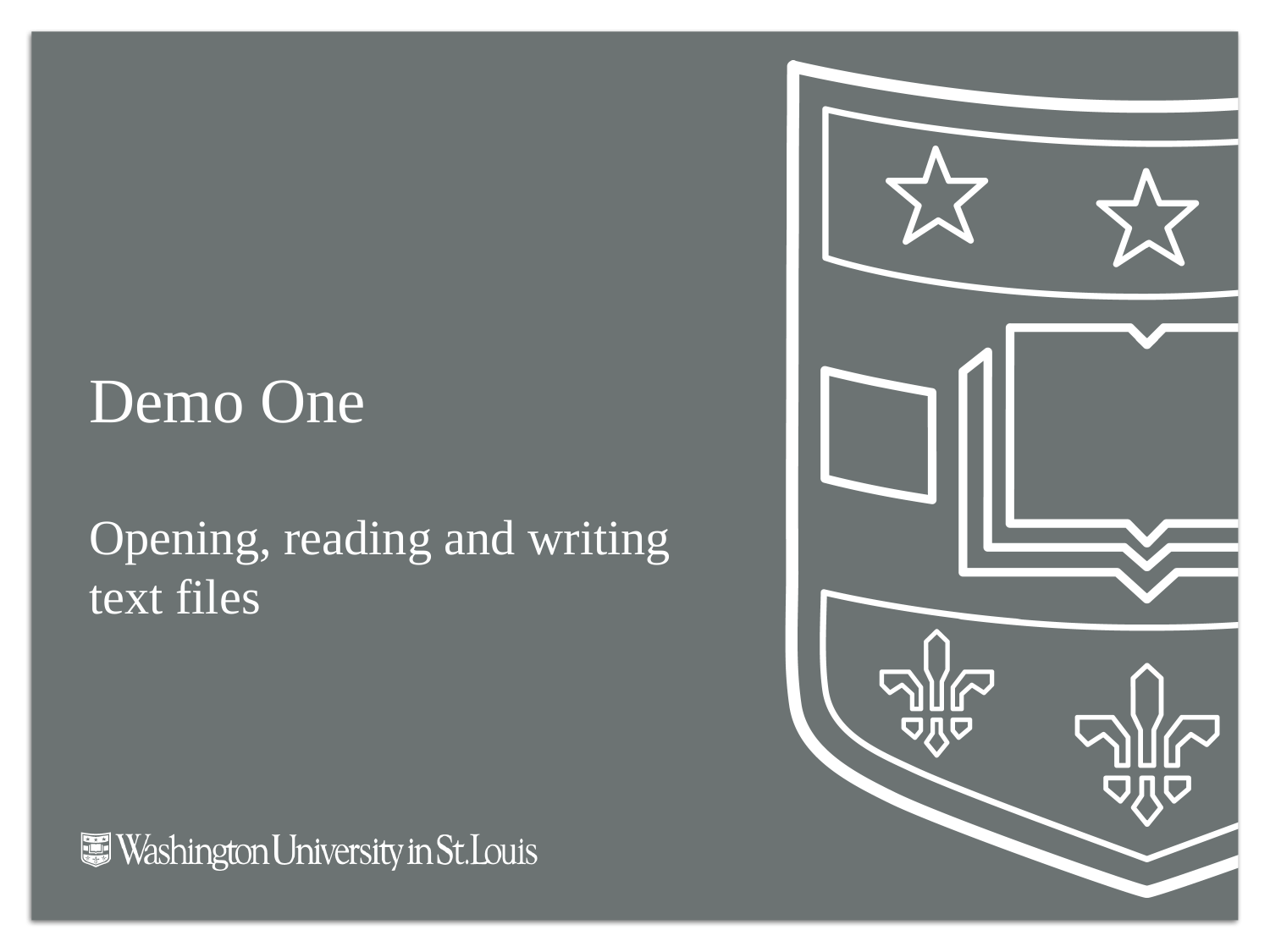

# Demo One
Opening, reading and writing text files